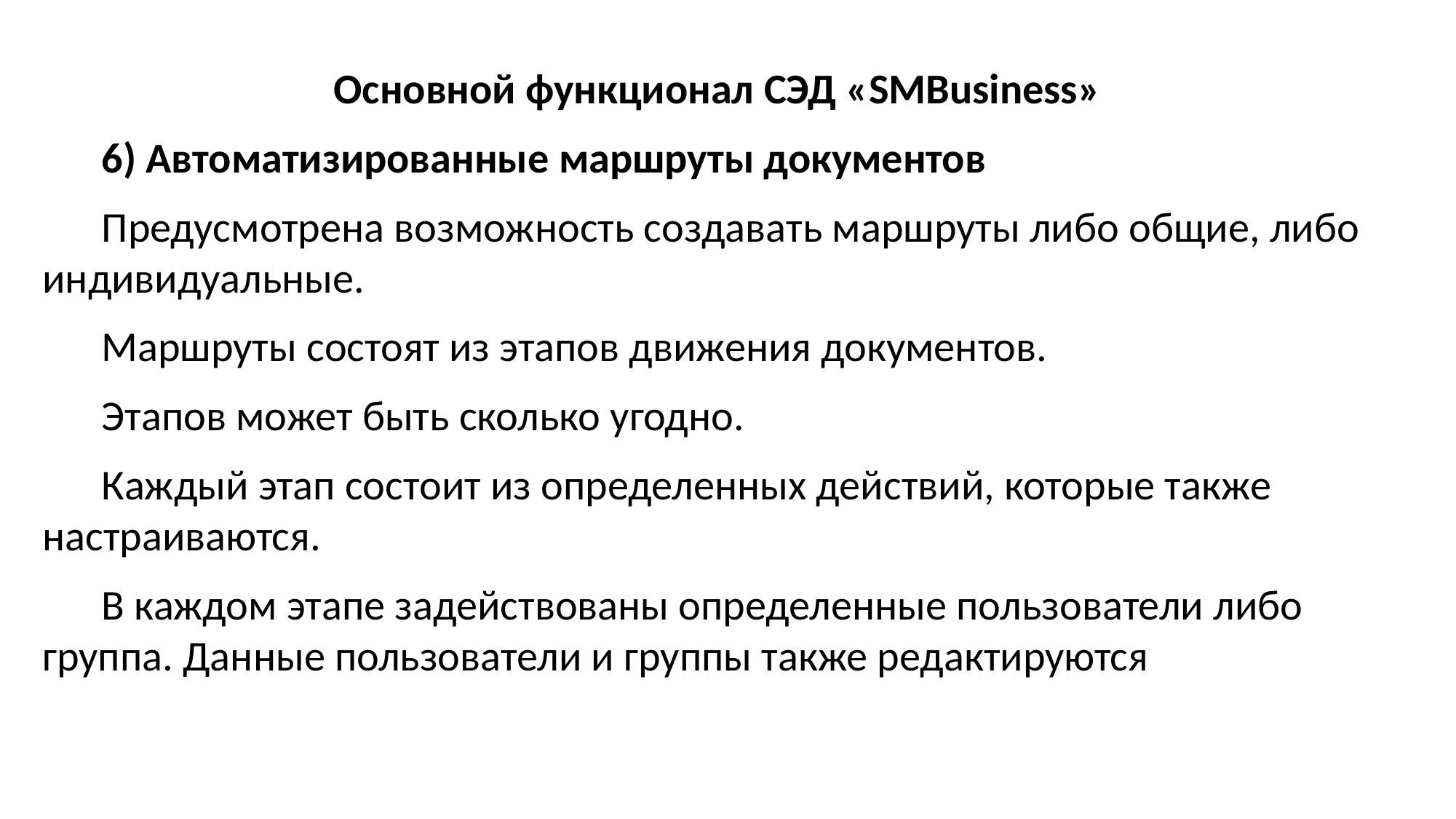

Основной функционал СЭД «SMBusiness»
6) Автоматизированные маршруты документов
Предусмотрена возможность создавать маршруты либо общие, либо индивидуальные.
Маршруты состоят из этапов движения документов.
Этапов может быть сколько угодно.
Каждый этап состоит из определенных действий, которые также настраиваются.
В каждом этапе задействованы определенные пользователи либо группа. Данные пользователи и группы также редактируются